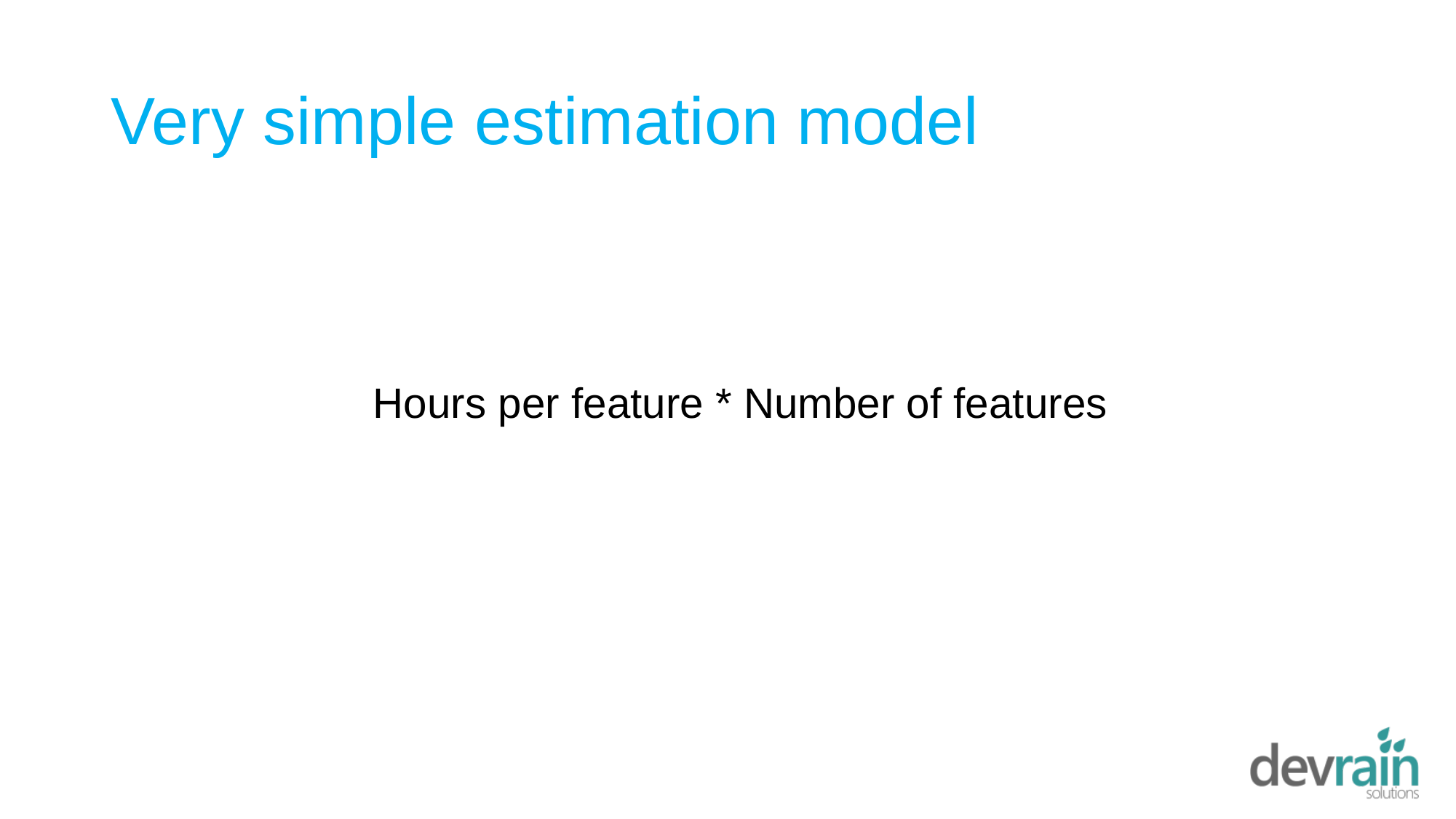

# Very simple estimation model

Hours per feature * Number of features